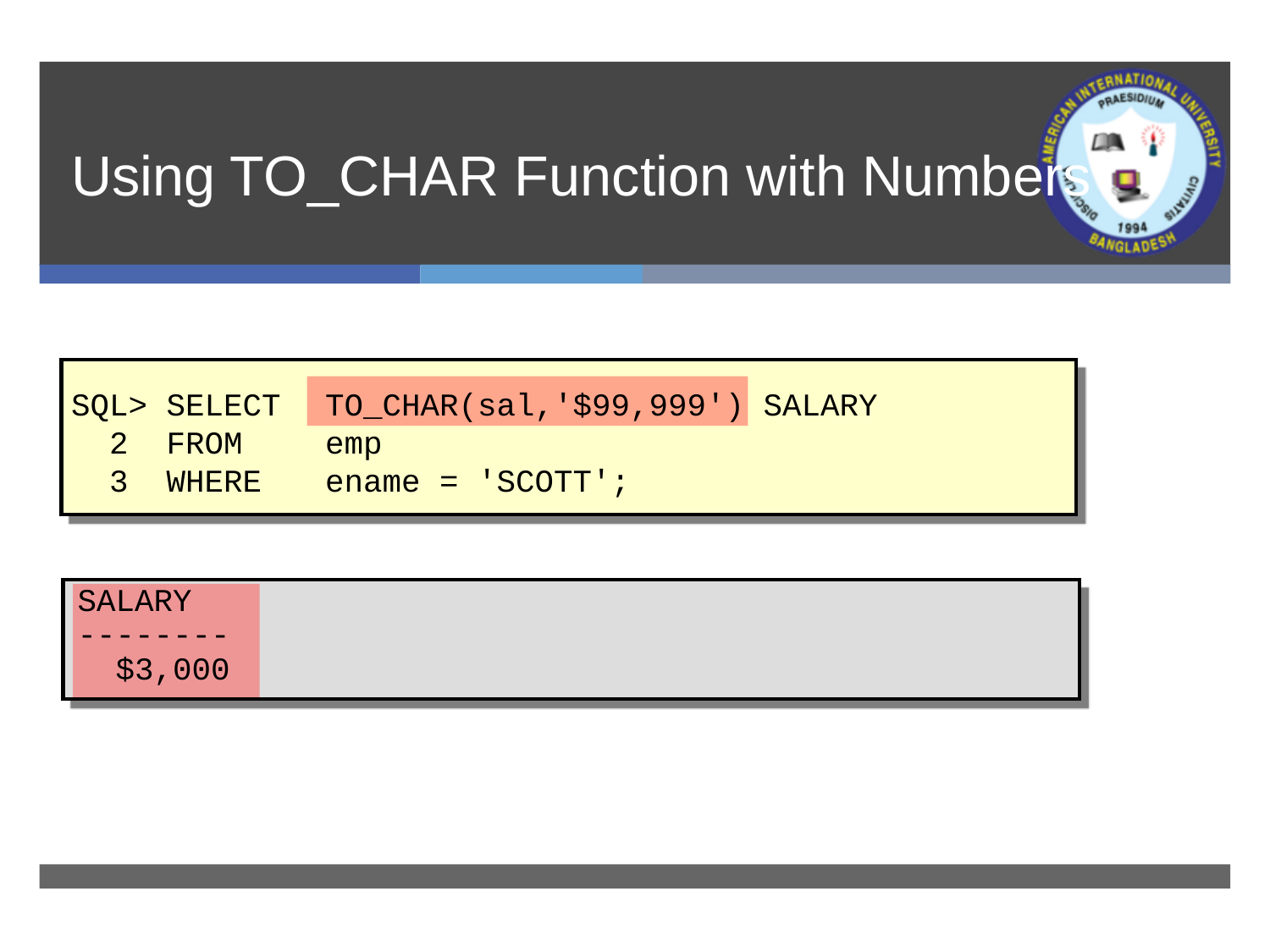

# Using TO_CHAR Function with Numbers

SQL> SELECT	TO_CHAR(sal,'$99,999') SALARY
  2  FROM	emp
  3  WHERE	ename = 'SCOTT';

SALARY
--------
  $3,000